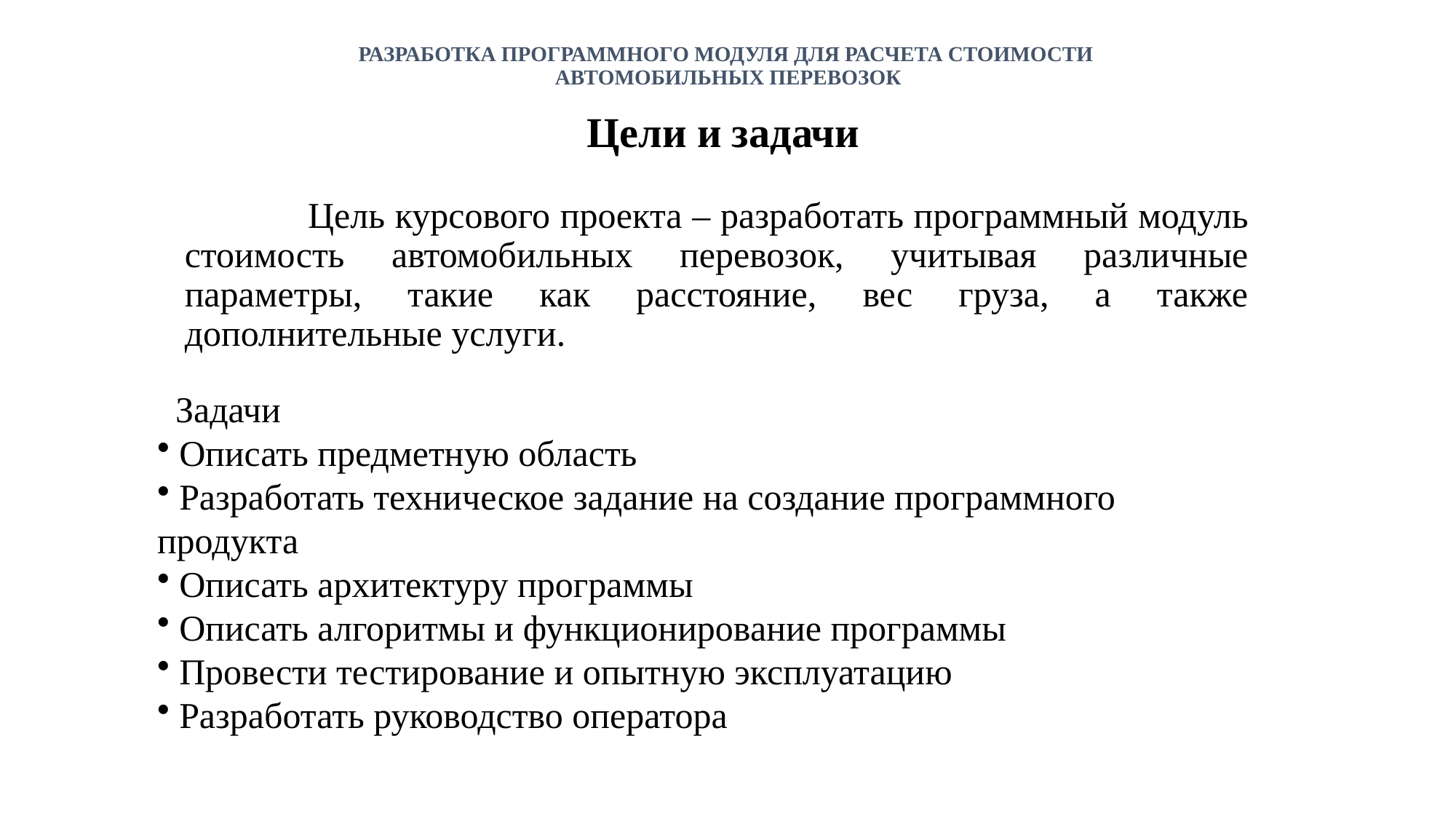

# РАЗРАБОТКА ПРОГРАММНОГО МОДУЛЯ ДЛЯ РАСЧЕТА СТОИМОСТИ АВТОМОБИЛЬНЫХ ПЕРЕВОЗОК
Цели и задачи
               Цель курсового проекта – разработать программный модуль стоимость автомобильных перевозок, учитывая различные параметры, такие как расстояние, вес груза, а также дополнительные услуги.
  Задачи
 Описать предметную область
 Разработать техническое задание на создание программного продукта
 Описать архитектуру программы
 Описать алгоритмы и функционирование программы
 Провести тестирование и опытную эксплуатацию
 Разработать руководство оператора